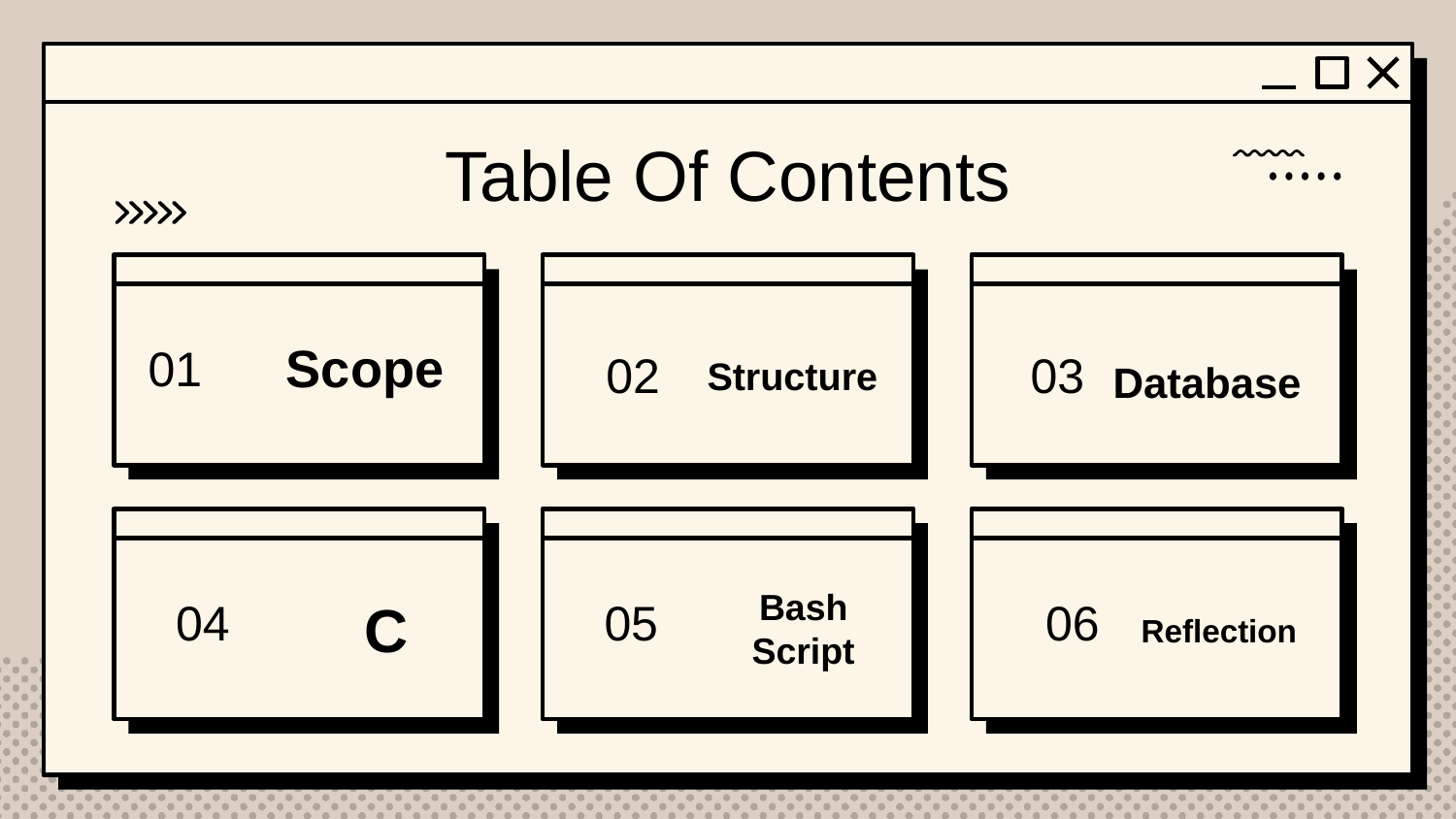

# Table Of Contents

 Scope
01
02
03
Structure
Database

Bash
Script
04
C
05
06
Reflection